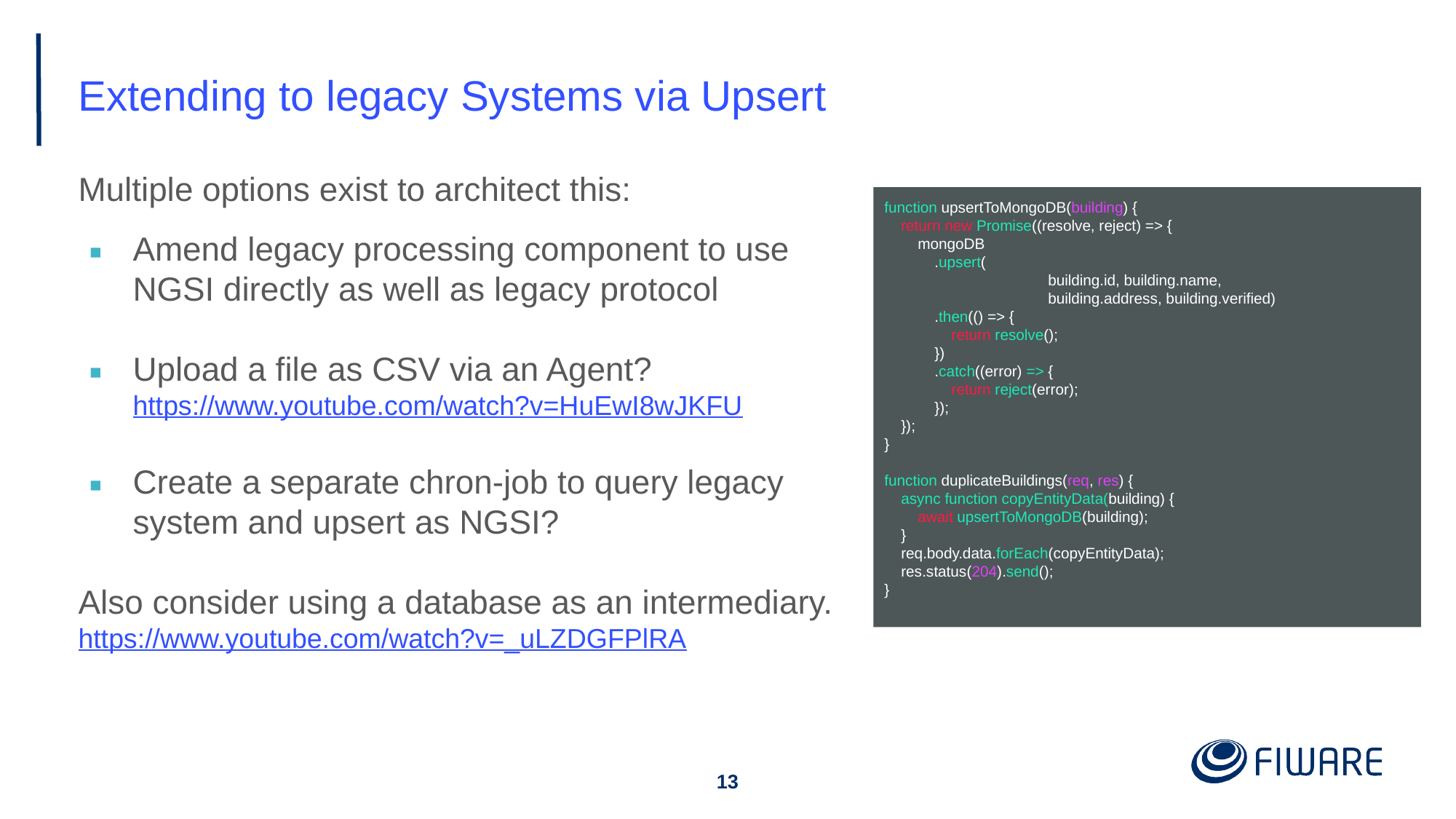

# Extending to legacy Systems via Upsert
Multiple options exist to architect this:

Amend legacy processing component to use NGSI directly as well as legacy protocol

Upload a file as CSV via an Agent? https://www.youtube.com/watch?v=HuEwI8wJKFU

Create a separate chron-job to query legacy system and upsert as NGSI?

Also consider using a database as an intermediary.
https://www.youtube.com/watch?v=_uLZDGFPlRA
function upsertToMongoDB(building) {
    return new Promise((resolve, reject) => {
        mongoDB
            .upsert(
building.id, building.name,
building.address, building.verified)
            .then(() => {
                return resolve();
            })
            .catch((error) => {
                return reject(error);
            });
    });
}

function duplicateBuildings(req, res) {
    async function copyEntityData(building) {
        await upsertToMongoDB(building);
    }
    req.body.data.forEach(copyEntityData);
    res.status(204).send();
}

13